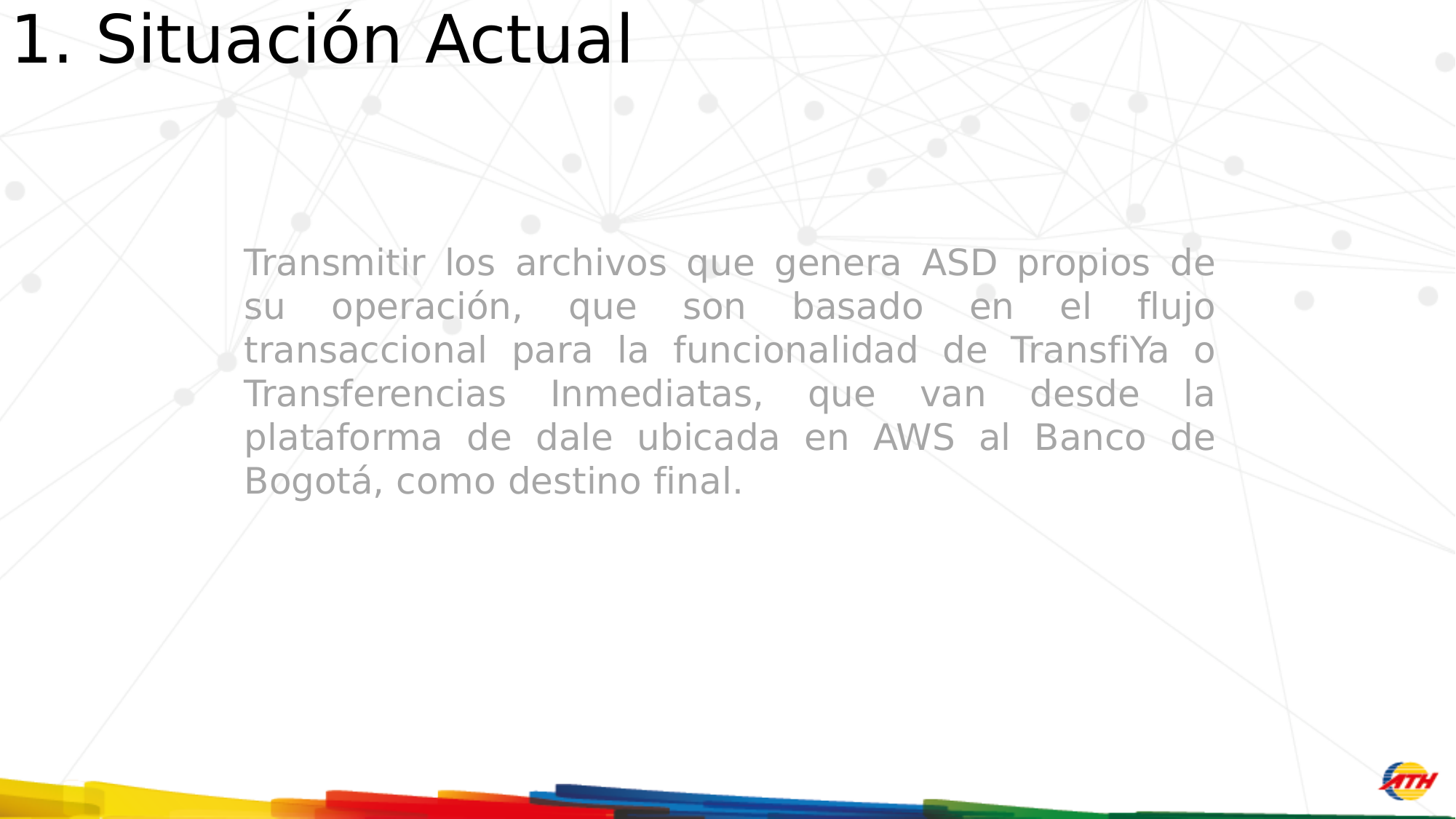

1. Situación Actual
Transmitir los archivos que genera ASD propios de su operación, que son basado en el flujo transaccional para la funcionalidad de TransfiYa o Transferencias Inmediatas, que van desde la plataforma de dale ubicada en AWS al Banco de Bogotá, como destino final.